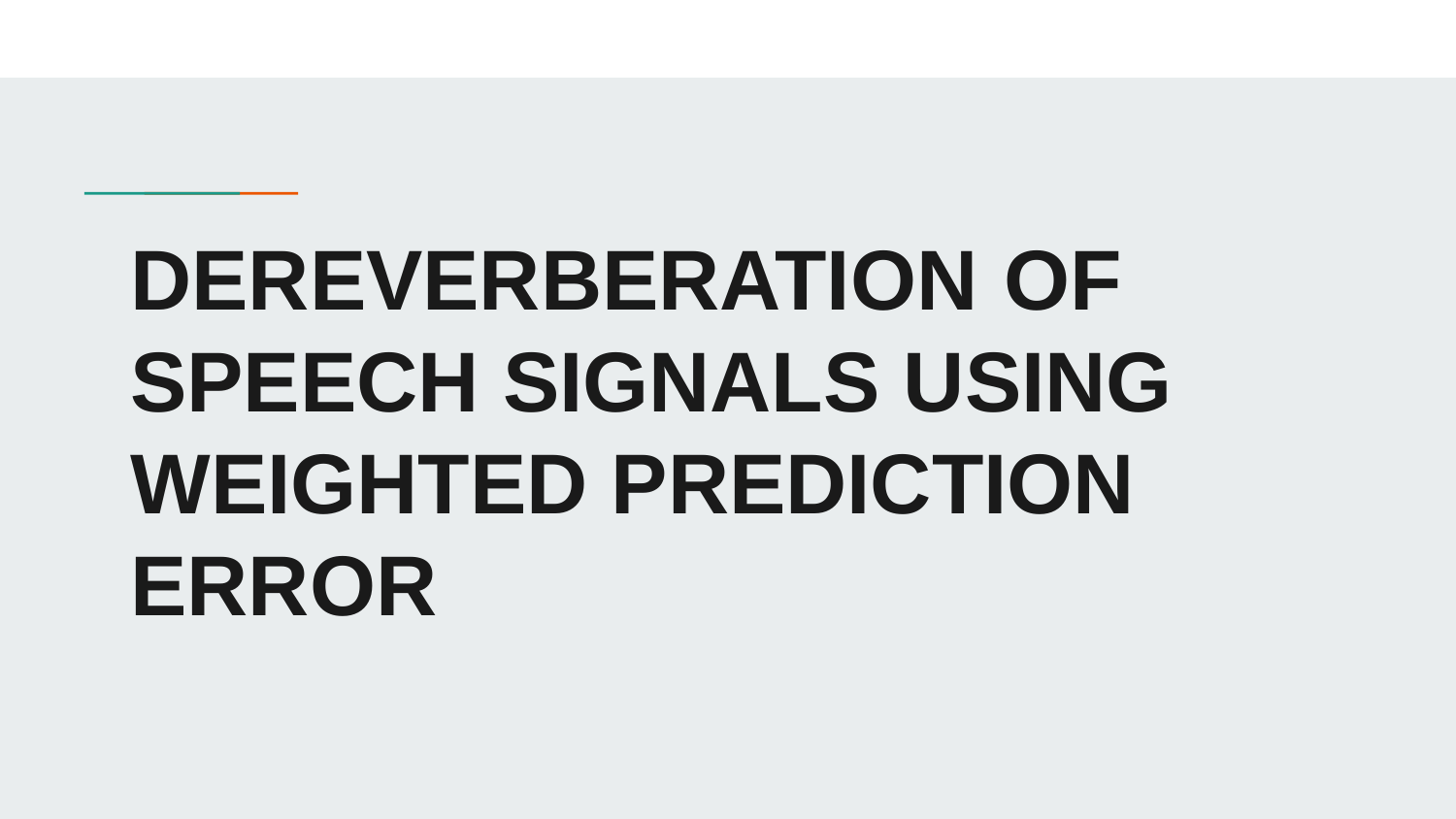

# DEREVERBERATION 	OF SPEECH SIGNALS USING WEIGHTED PREDICTION ERROR